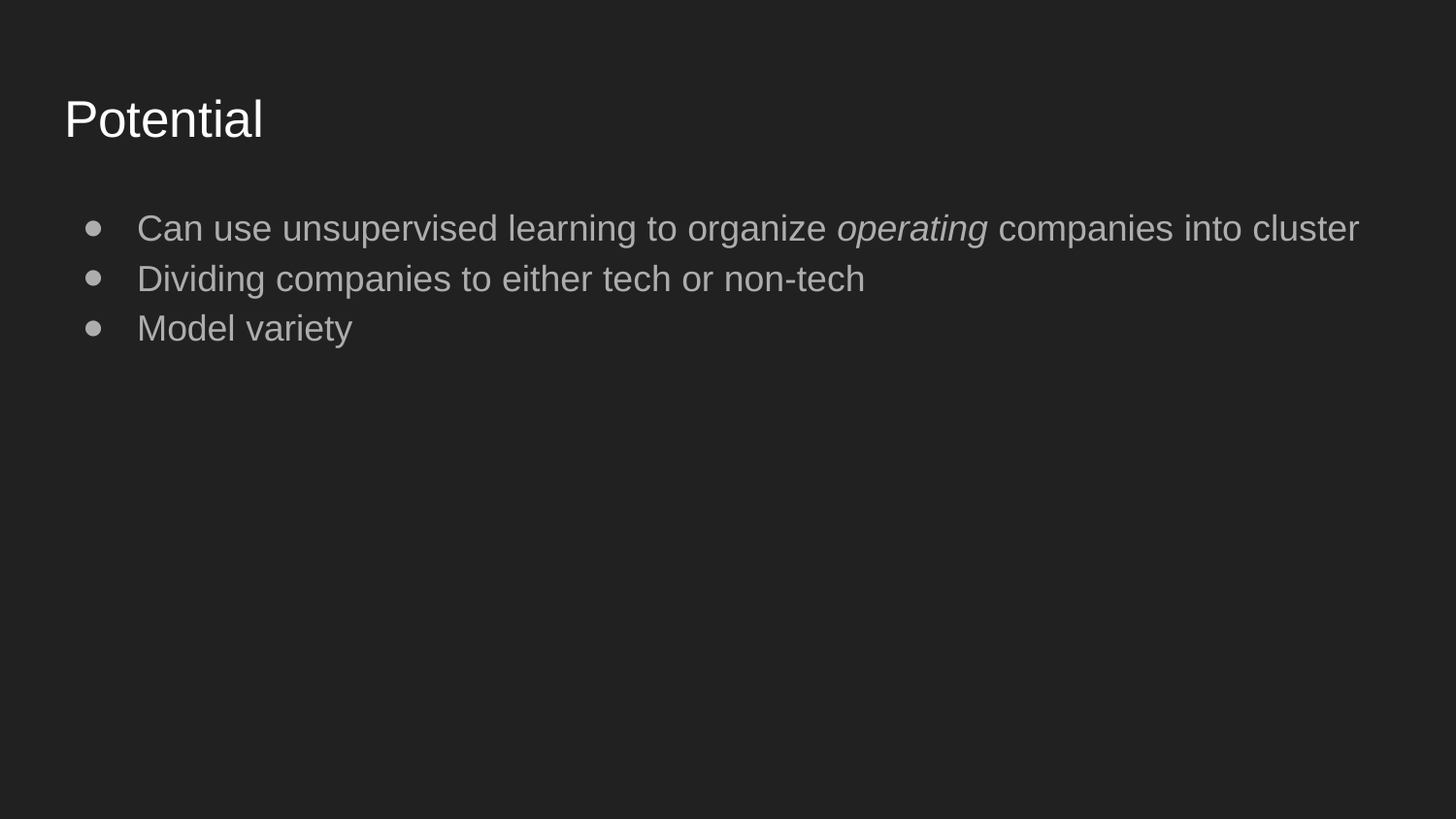

# Potential
Can use unsupervised learning to organize operating companies into cluster
Dividing companies to either tech or non-tech
Model variety